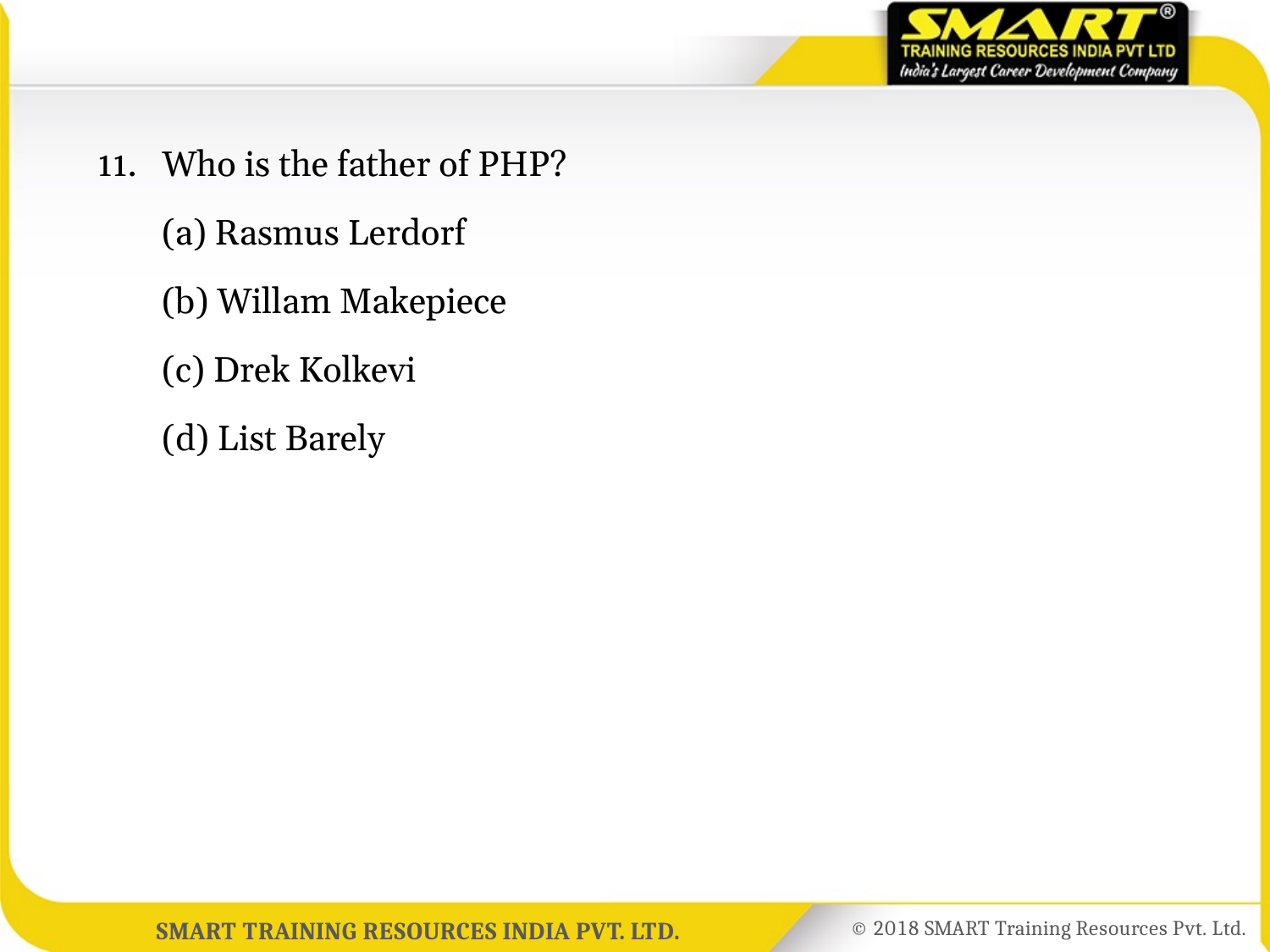

11.	Who is the father of PHP?
	(a) Rasmus Lerdorf
	(b) Willam Makepiece
	(c) Drek Kolkevi
	(d) List Barely